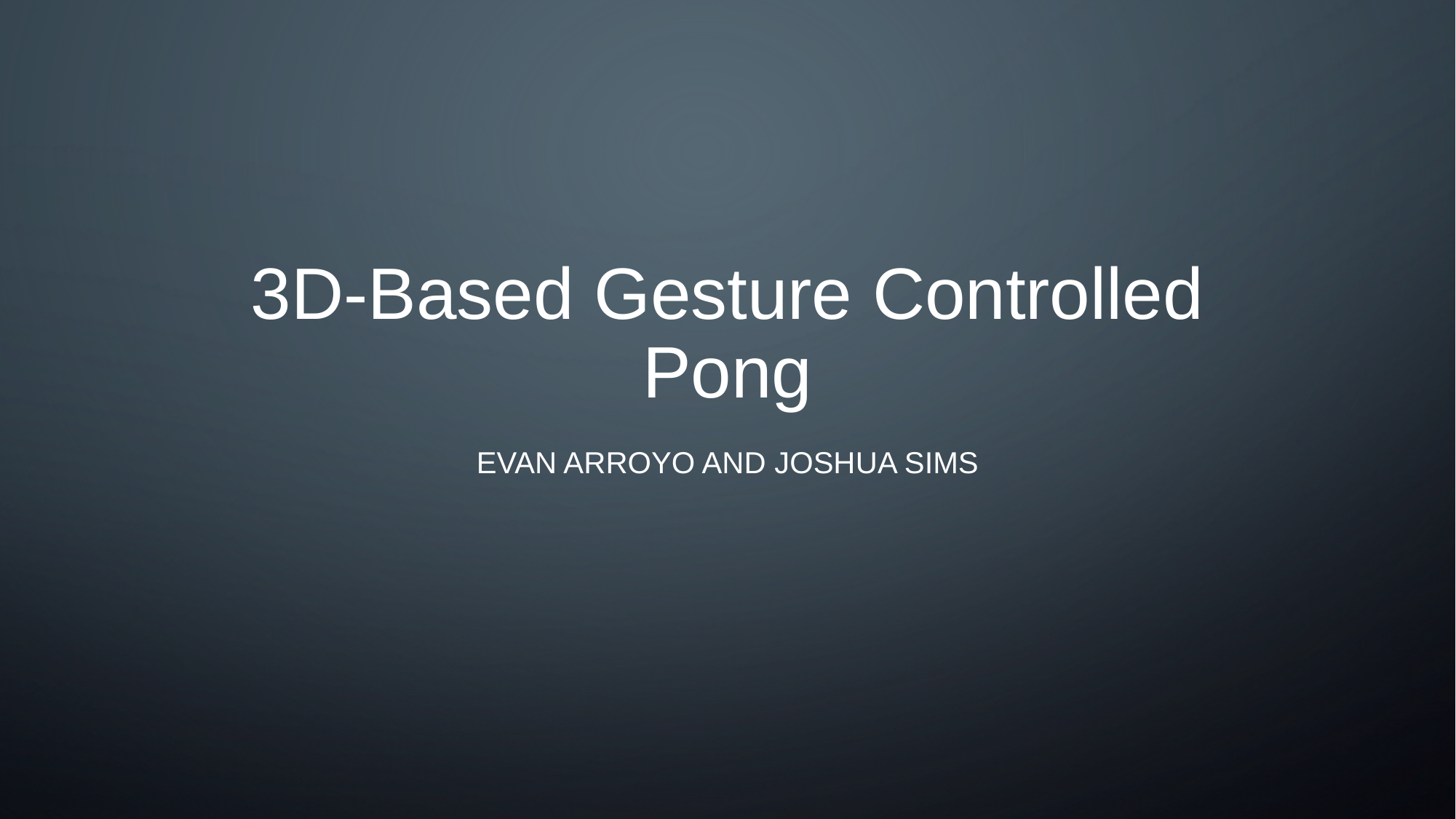

# 3D-Based Gesture Controlled Pong
EVAN ARROYO AND JOSHUA SIMS